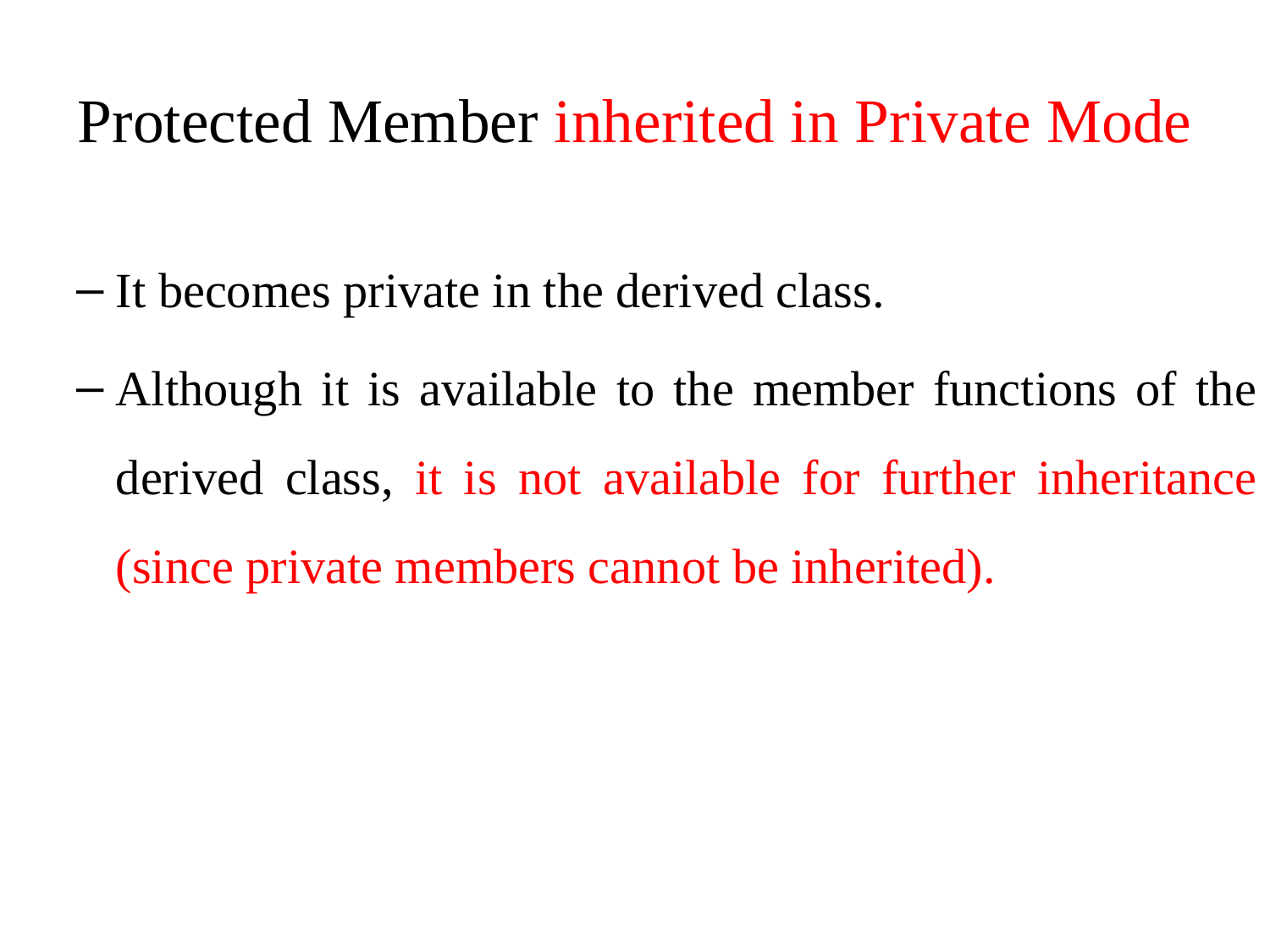

# Protected Member inherited in Private Mode
It becomes private in the derived class.
Although it is available to the member functions of the derived class, it is not available for further inheritance (since private members cannot be inherited).